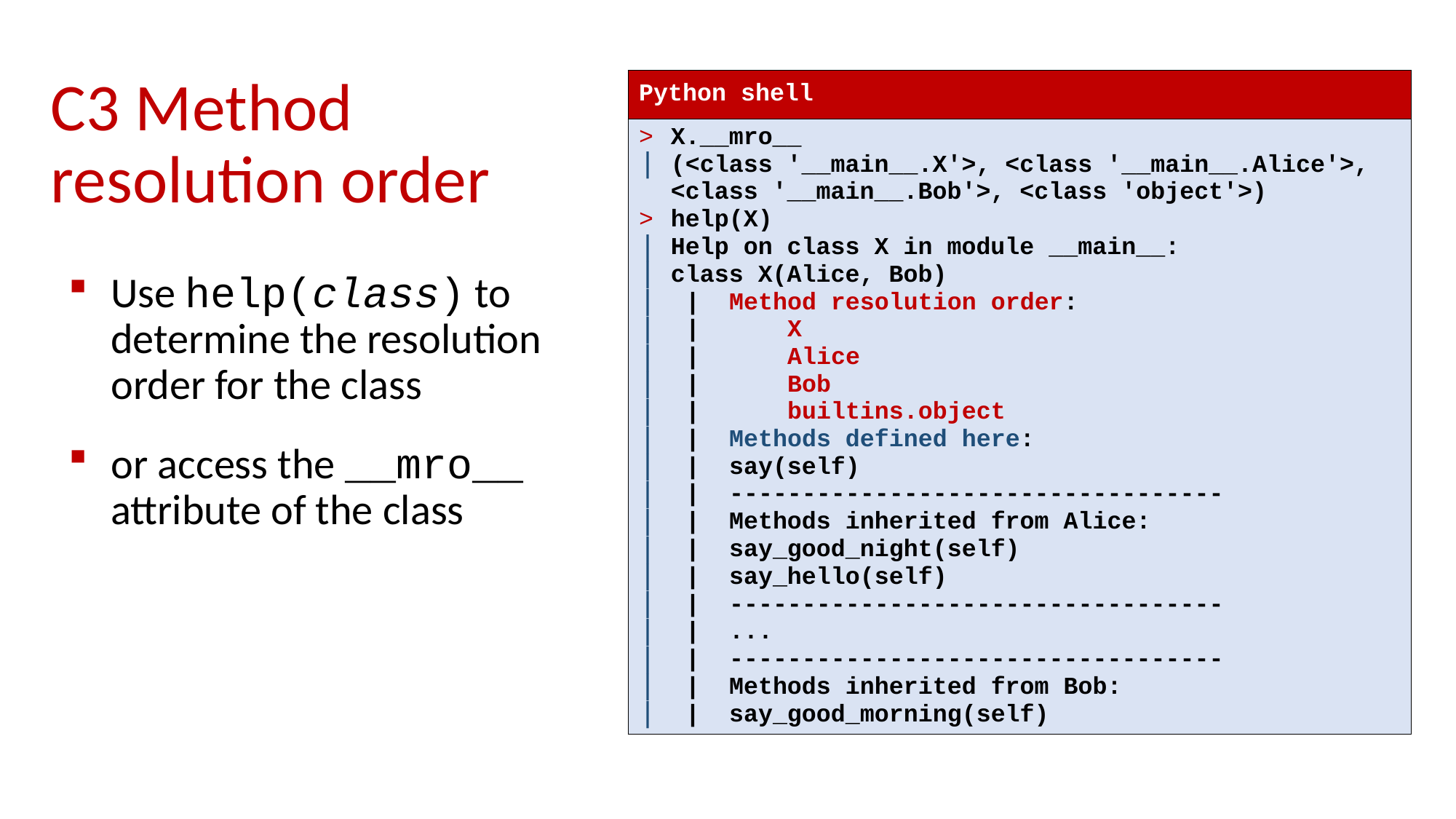

# C3 Method resolution order
| Python shell |
| --- |
| X.\_\_mro\_\_ (<class '\_\_main\_\_.X'>, <class '\_\_main\_\_.Alice'>, <class '\_\_main\_\_.Bob'>, <class 'object'>) help(X) Help on class X in module \_\_main\_\_: class X(Alice, Bob) | Method resolution order: | X | Alice | Bob | builtins.object | Methods defined here: | say(self) | ---------------------------------- | Methods inherited from Alice: | say\_good\_night(self) | say\_hello(self) | ---------------------------------- | ... | ---------------------------------- | Methods inherited from Bob: | say\_good\_morning(self) |
Use help(class) to determine the resolution order for the class
or access the __mro__ attribute of the class